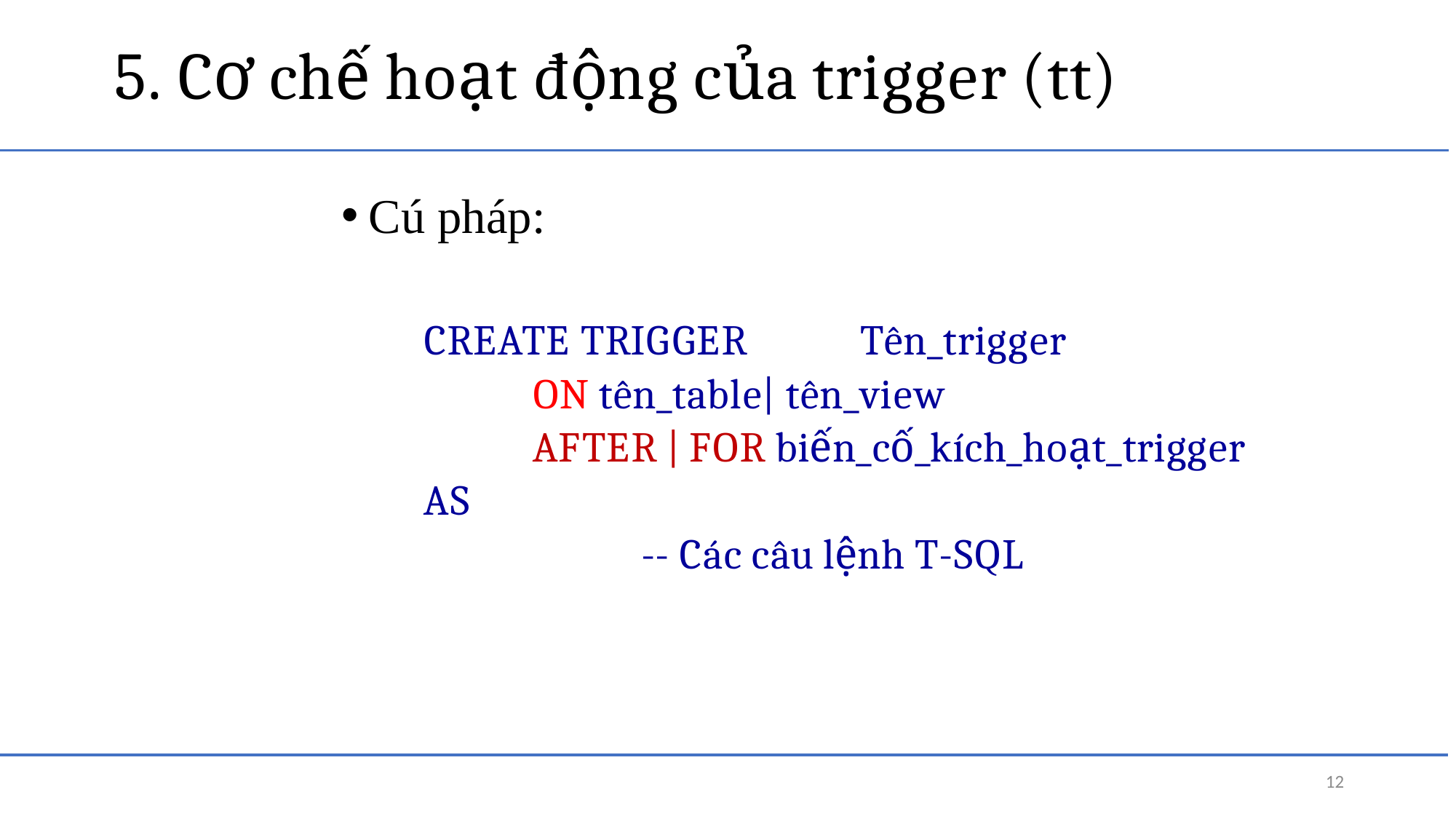

# 5. Cơ chế hoạt động của trigger (tt)
Cú pháp:

	CREATE TRIGGER 	Tên_trigger
		ON tên_table| tên_view
		AFTER | FOR biến_cố_kích_hoạt_trigger
	AS
			-- Các câu lệnh T-SQL

12